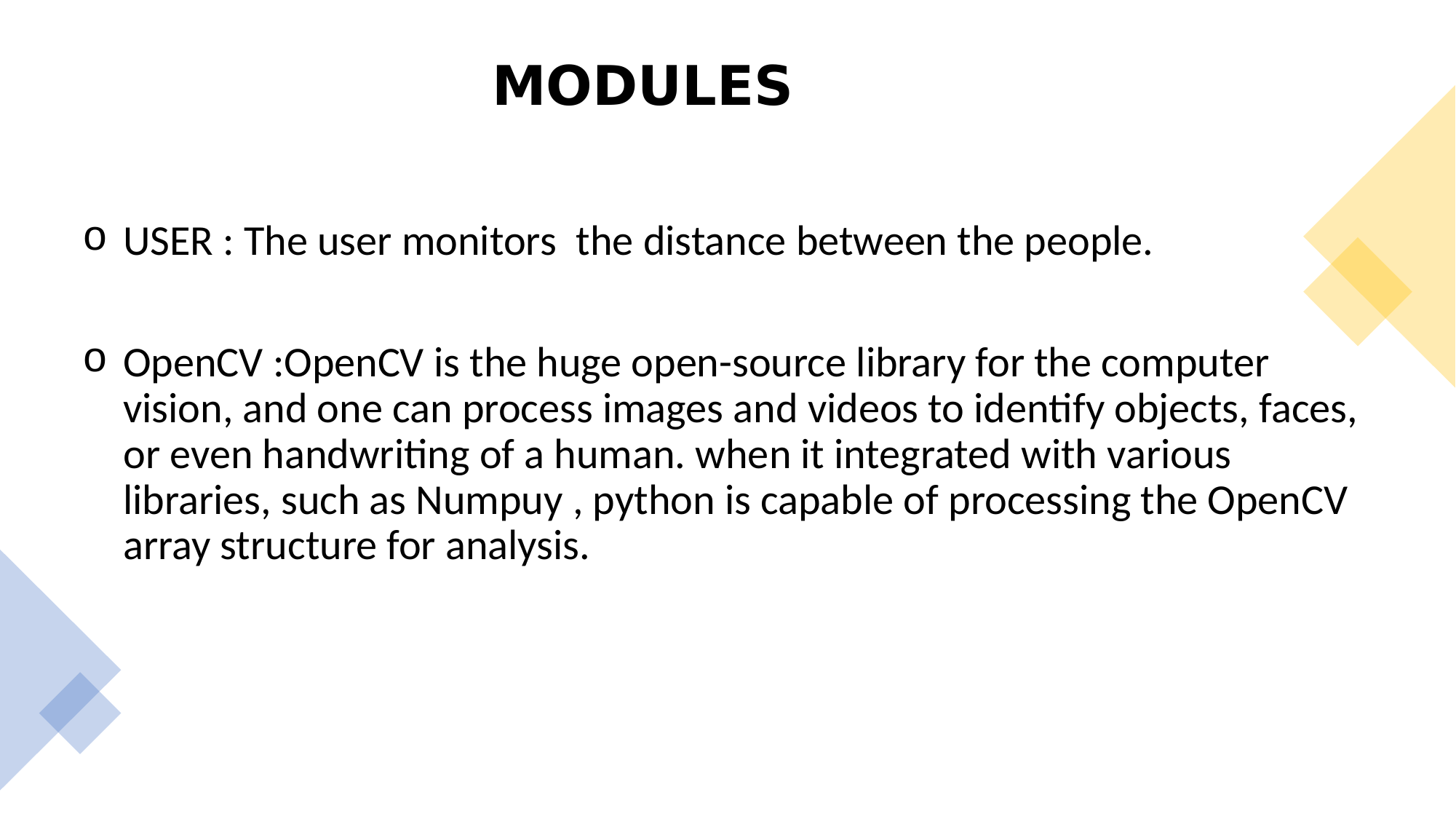

# MODULES

USER : The user monitors  the distance between the people.

OpenCV :OpenCV is the huge open-source library for the computer vision, and one can process images and videos to identify objects, faces, or even handwriting of a human. when it integrated with various libraries, such as Numpuy , python is capable of processing the OpenCV array structure for analysis.